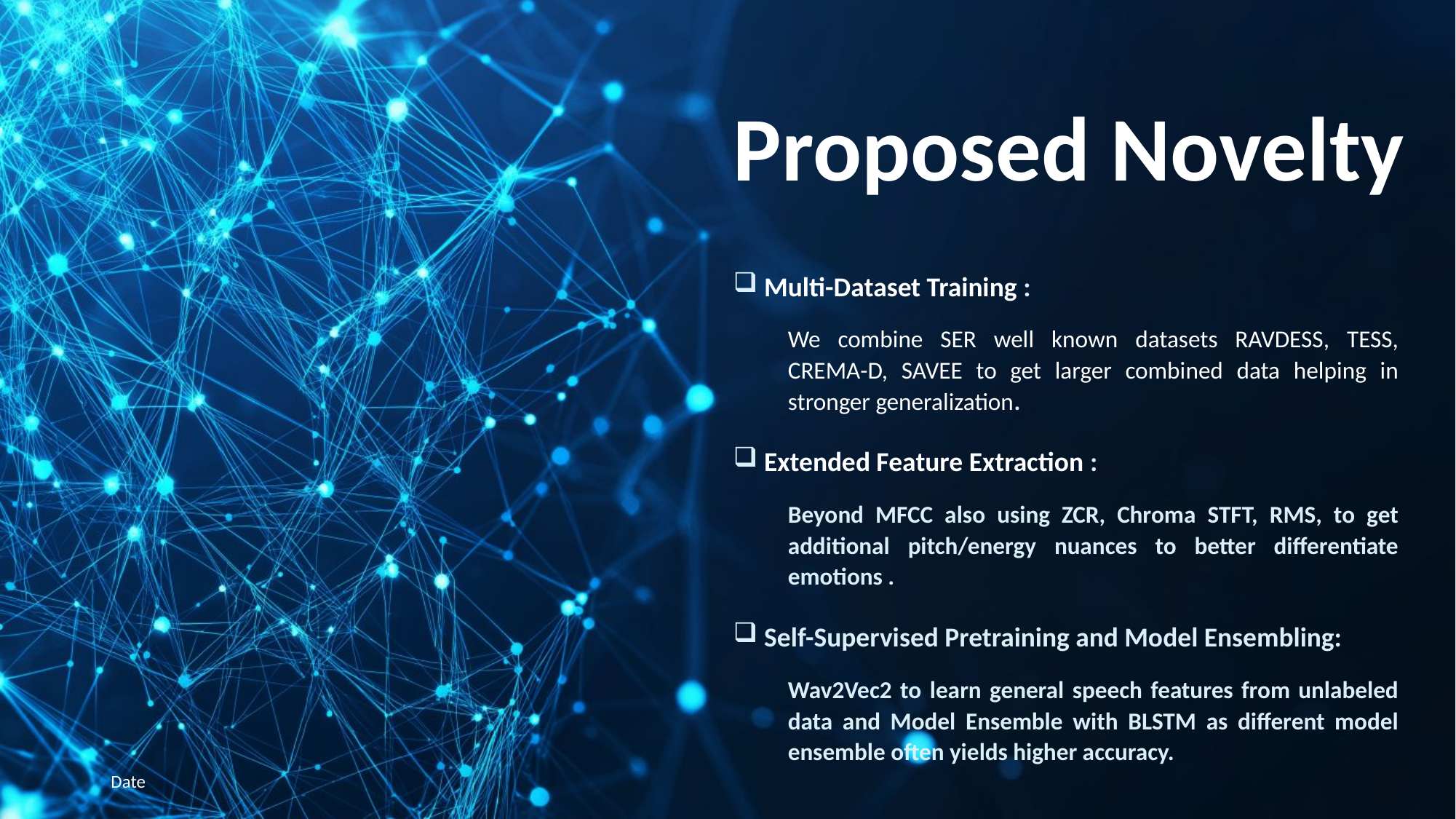

# Proposed Novelty
 Multi-Dataset Training :
We combine SER well known datasets RAVDESS, TESS, CREMA-D, SAVEE to get larger combined data helping in stronger generalization.
 Extended Feature Extraction :
Beyond MFCC also using ZCR, Chroma STFT, RMS, to get additional pitch/energy nuances to better differentiate emotions .
 Self-Supervised Pretraining and Model Ensembling:
Wav2Vec2 to learn general speech features from unlabeled data and Model Ensemble with BLSTM as different model ensemble often yields higher accuracy.
Date